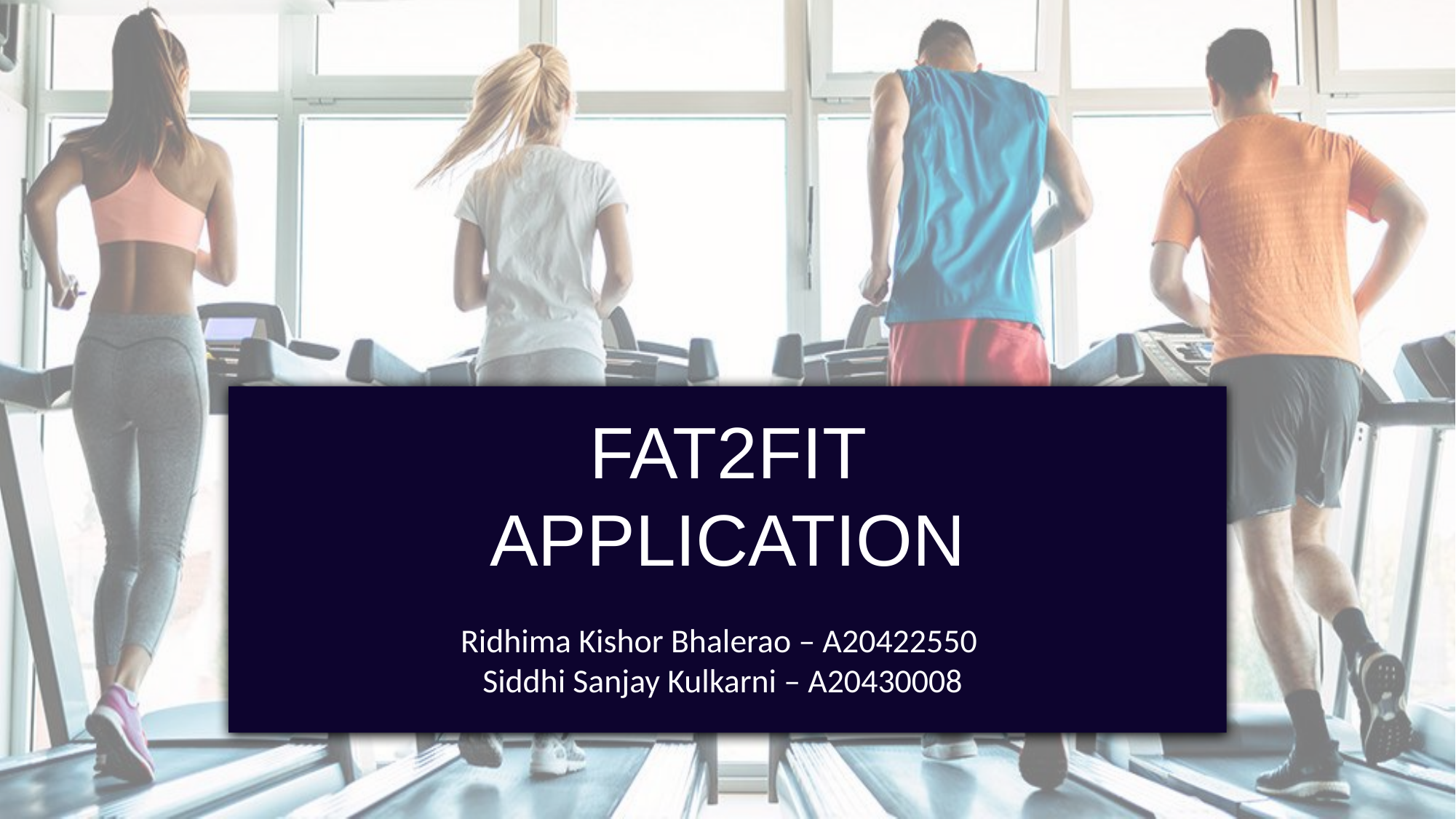

FAT2FIT APPLICATION
Ridhima Kishor Bhalerao – A20422550
Siddhi Sanjay Kulkarni – A20430008